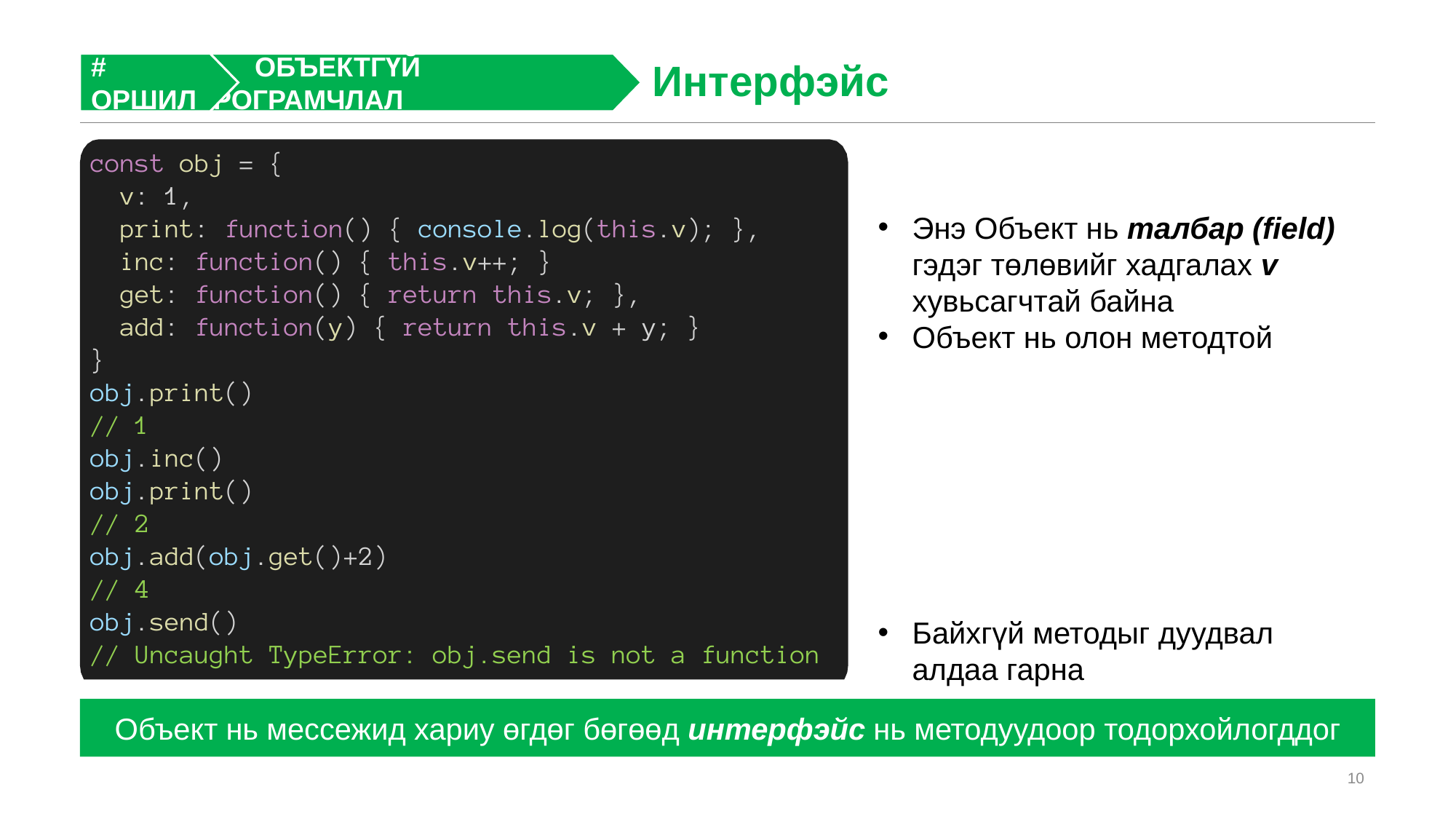

Интерфэйс
# ОРШИЛ
        ОБЪЕКТГҮЙ ПРОГРАМЧЛАЛ
const obj = {
  v: 1,
  print: function() { console.log(this.v); },
  inc: function() { this.v++; }
  get: function() { return this.v; },
  add: function(y) { return this.v + y; }
}
obj.print()
// 1
obj.inc()
obj.print()
// 2
obj.add(obj.get()+2)
// 4
obj.send()
// Uncaught TypeError: obj.send is not a function

Энэ Объект нь талбар (field) гэдэг төлөвийг хадгалах v хувьсагчтай байна
Объект нь олон методтой
Байхгүй методыг дуудвал алдаа гарна
Объект нь мессежид хариу өгдөг бөгөөд интерфэйс нь методуудоор тодорхойлогддог
10